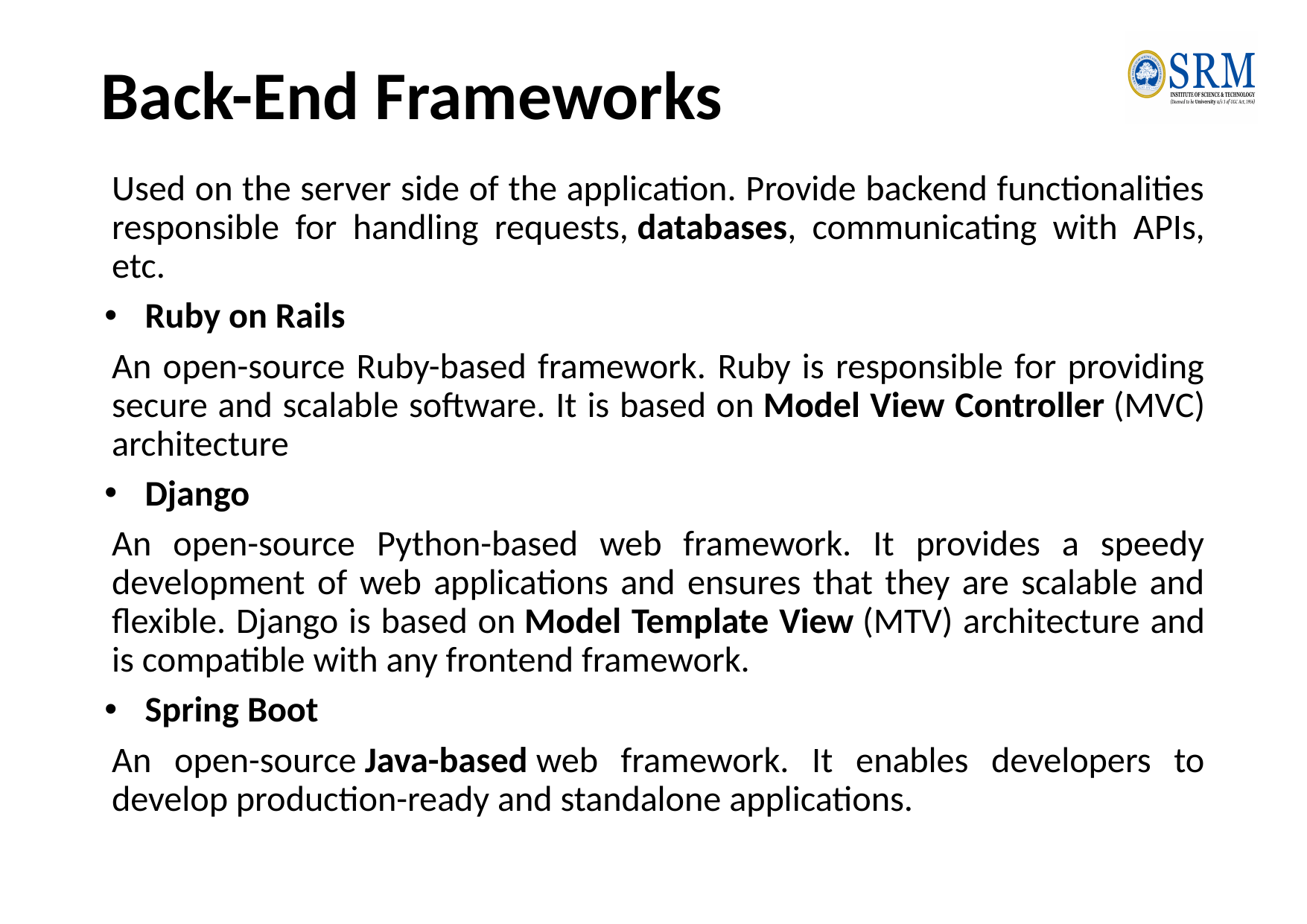

# Back-End Frameworks
Used on the server side of the application. Provide backend functionalities responsible for handling requests, databases, communicating with APIs, etc.
Ruby on Rails
An open-source Ruby-based framework. Ruby is responsible for providing secure and scalable software. It is based on Model View Controller (MVC) architecture
Django
An open-source Python-based web framework. It provides a speedy development of web applications and ensures that they are scalable and flexible. Django is based on Model Template View (MTV) architecture and is compatible with any frontend framework.
Spring Boot
An open-source Java-based web framework. It enables developers to develop production-ready and standalone applications.